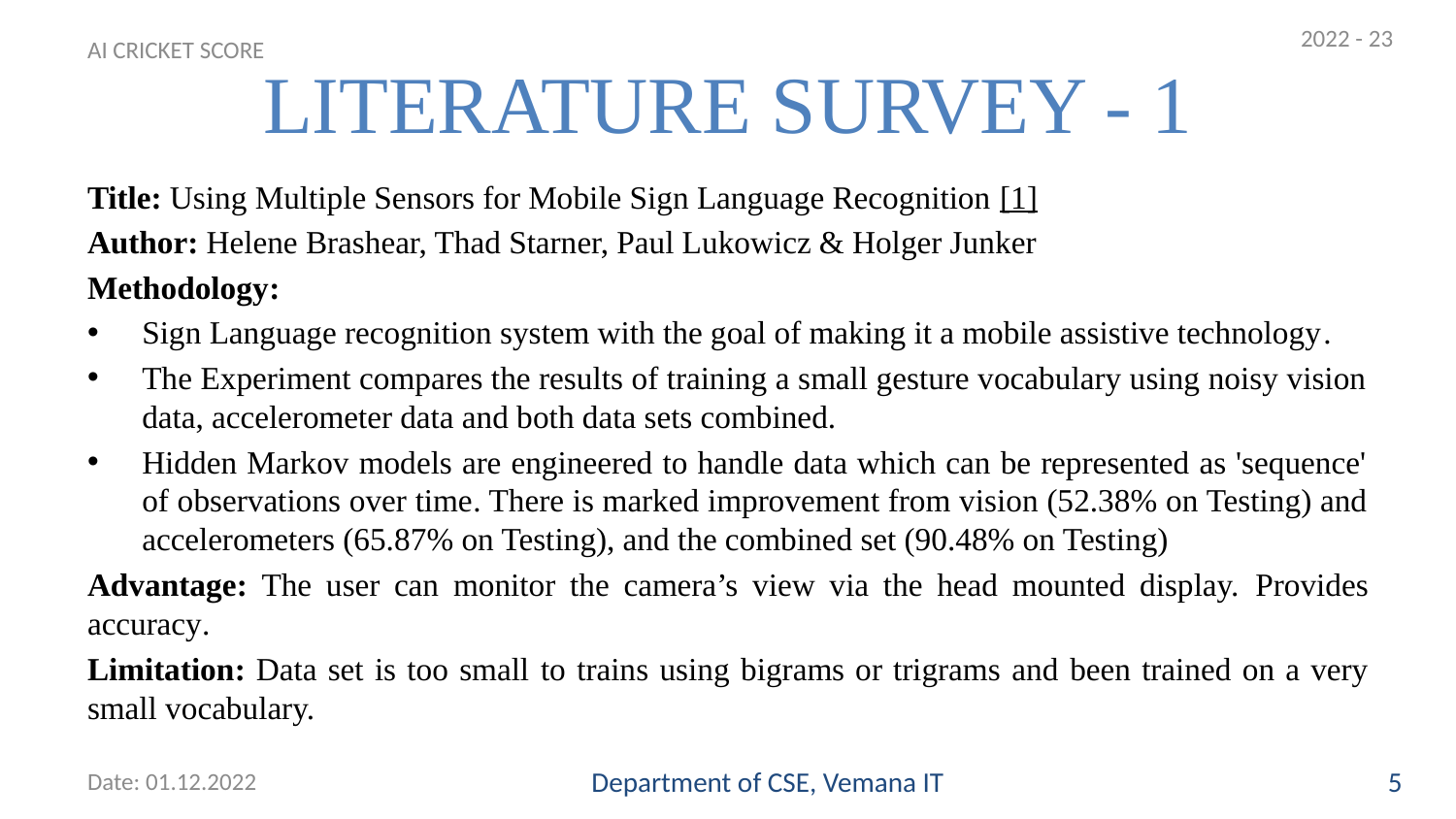

2022 - 23
# LITERATURE SURVEY - 1
AI CRICKET SCORE
Title: Using Multiple Sensors for Mobile Sign Language Recognition [1]
Author: Helene Brashear, Thad Starner, Paul Lukowicz & Holger Junker
Methodology:
Sign Language recognition system with the goal of making it a mobile assistive technology.
The Experiment compares the results of training a small gesture vocabulary using noisy vision data, accelerometer data and both data sets combined.
Hidden Markov models are engineered to handle data which can be represented as 'sequence' of observations over time. There is marked improvement from vision (52.38% on Testing) and accelerometers (65.87% on Testing), and the combined set (90.48% on Testing)
Advantage: The user can monitor the camera’s view via the head mounted display. Provides accuracy.
Limitation: Data set is too small to trains using bigrams or trigrams and been trained on a very small vocabulary.

Date: 01.12.2022
Department of CSE, Vemana IT
5